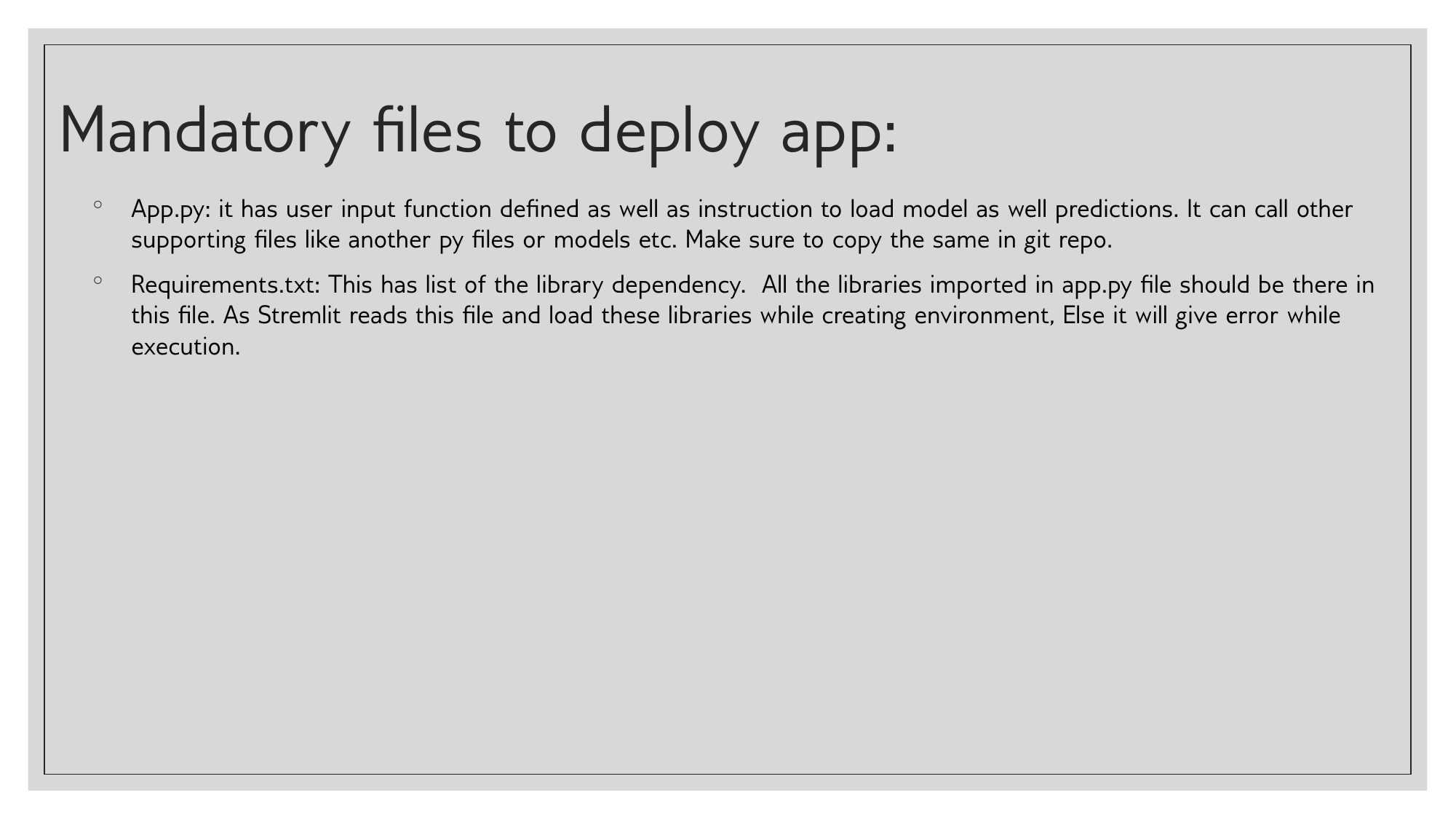

# Mandatory files to deploy app:
App.py: it has user input function defined as well as instruction to load model as well predictions. It can call other supporting files like another py files or models etc. Make sure to copy the same in git repo.
Requirements.txt: This has list of the library dependency.  All the libraries imported in app.py file should be there in this file. As Stremlit reads this file and load these libraries while creating environment, Else it will give error while execution.